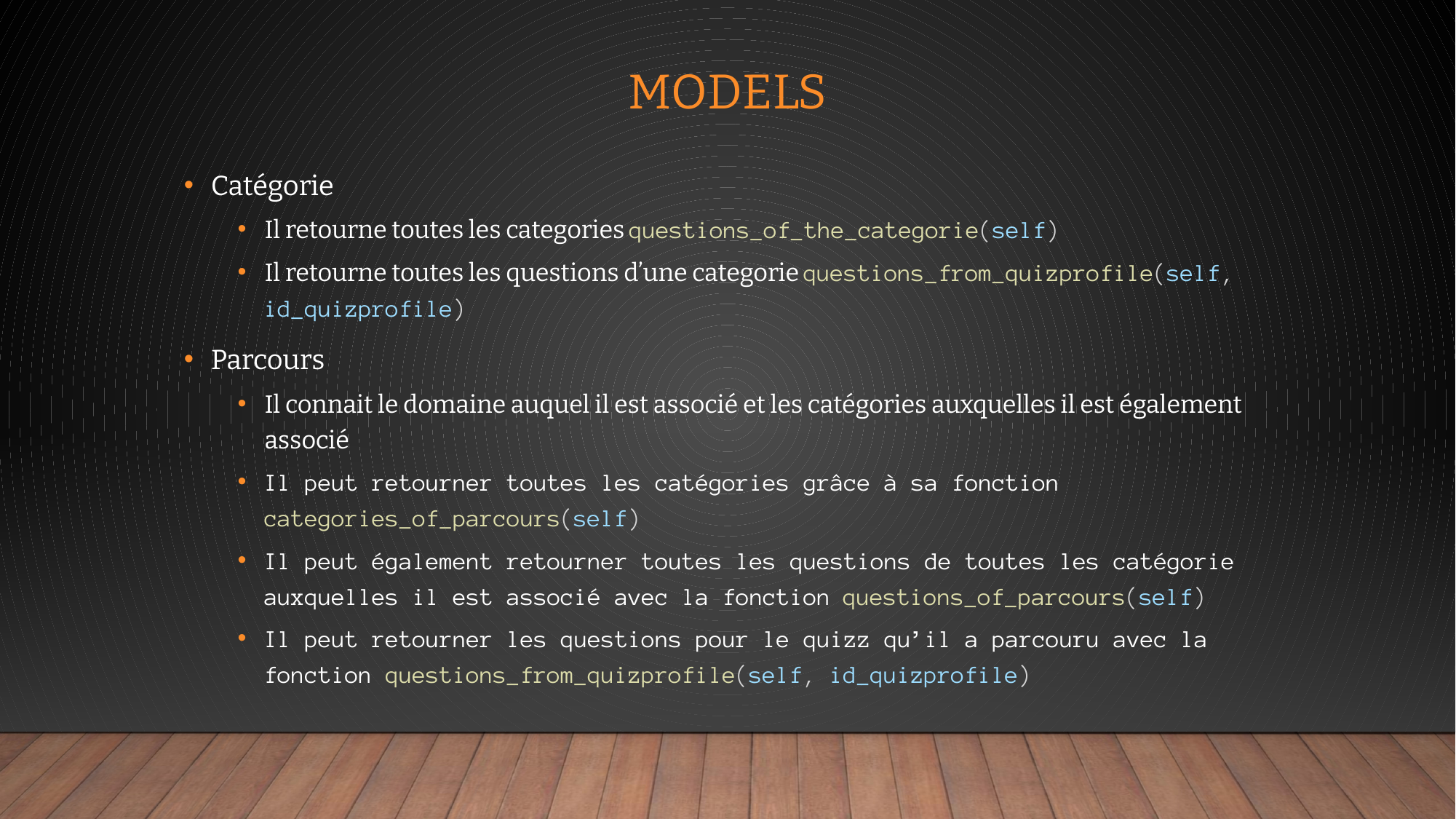

# Models
Catégorie
Il retourne toutes les categories questions_of_the_categorie(self)
Il retourne toutes les questions d’une categorie questions_from_quizprofile(self, id_quizprofile)
Parcours
Il connait le domaine auquel il est associé et les catégories auxquelles il est également associé
Il peut retourner toutes les catégories grâce à sa fonction categories_of_parcours(self)
Il peut également retourner toutes les questions de toutes les catégorie auxquelles il est associé avec la fonction questions_of_parcours(self)
Il peut retourner les questions pour le quizz qu’il a parcouru avec la fonction questions_from_quizprofile(self, id_quizprofile)